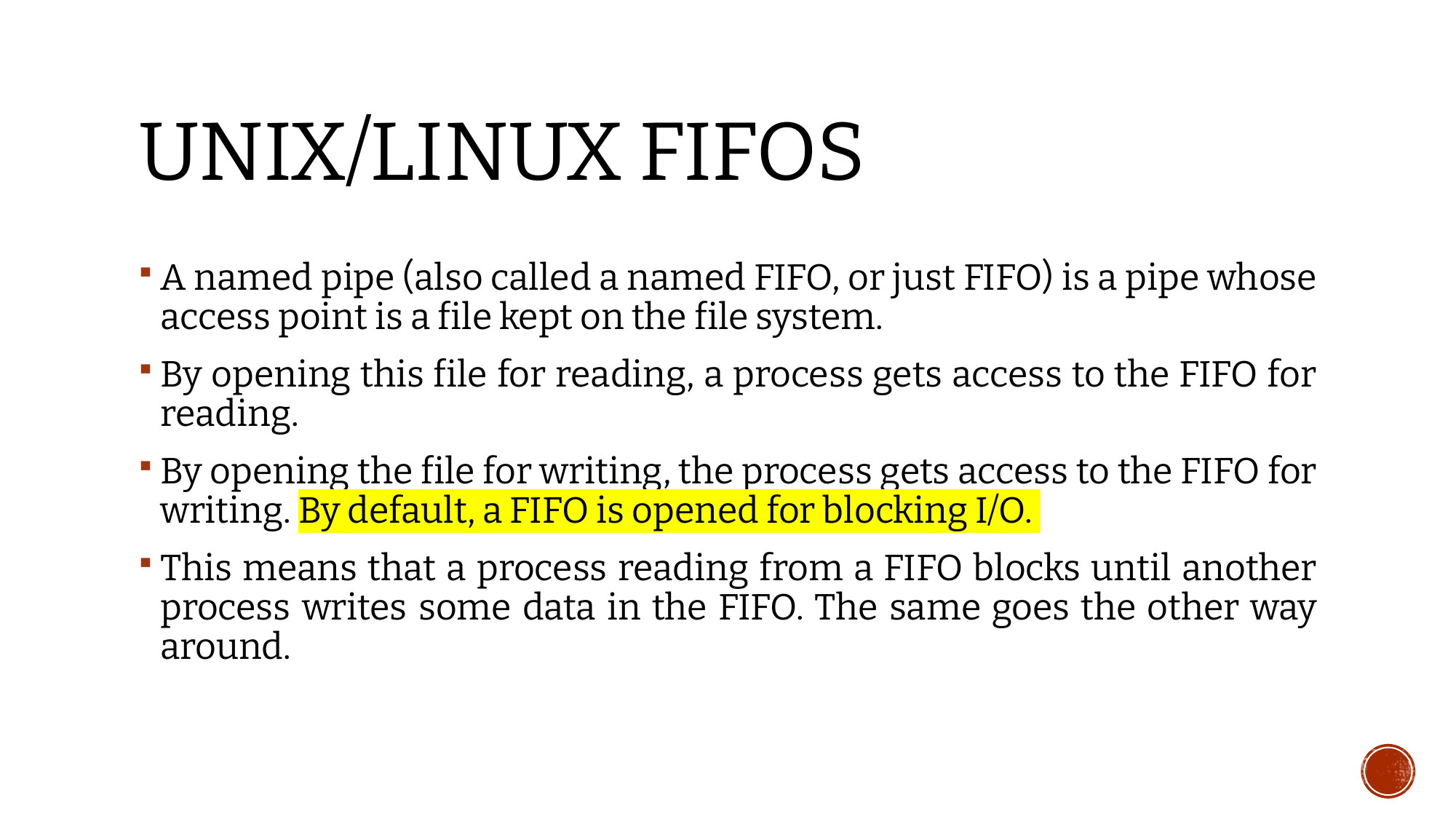

# UNIX/Linux FIFOs
A named pipe (also called a named FIFO, or just FIFO) is a pipe whose access point is a file kept on the file system.
By opening this file for reading, a process gets access to the FIFO for reading.
By opening the file for writing, the process gets access to the FIFO for writing. By default, a FIFO is opened for blocking I/O.
This means that a process reading from a FIFO blocks until another process writes some data in the FIFO. The same goes the other way around.